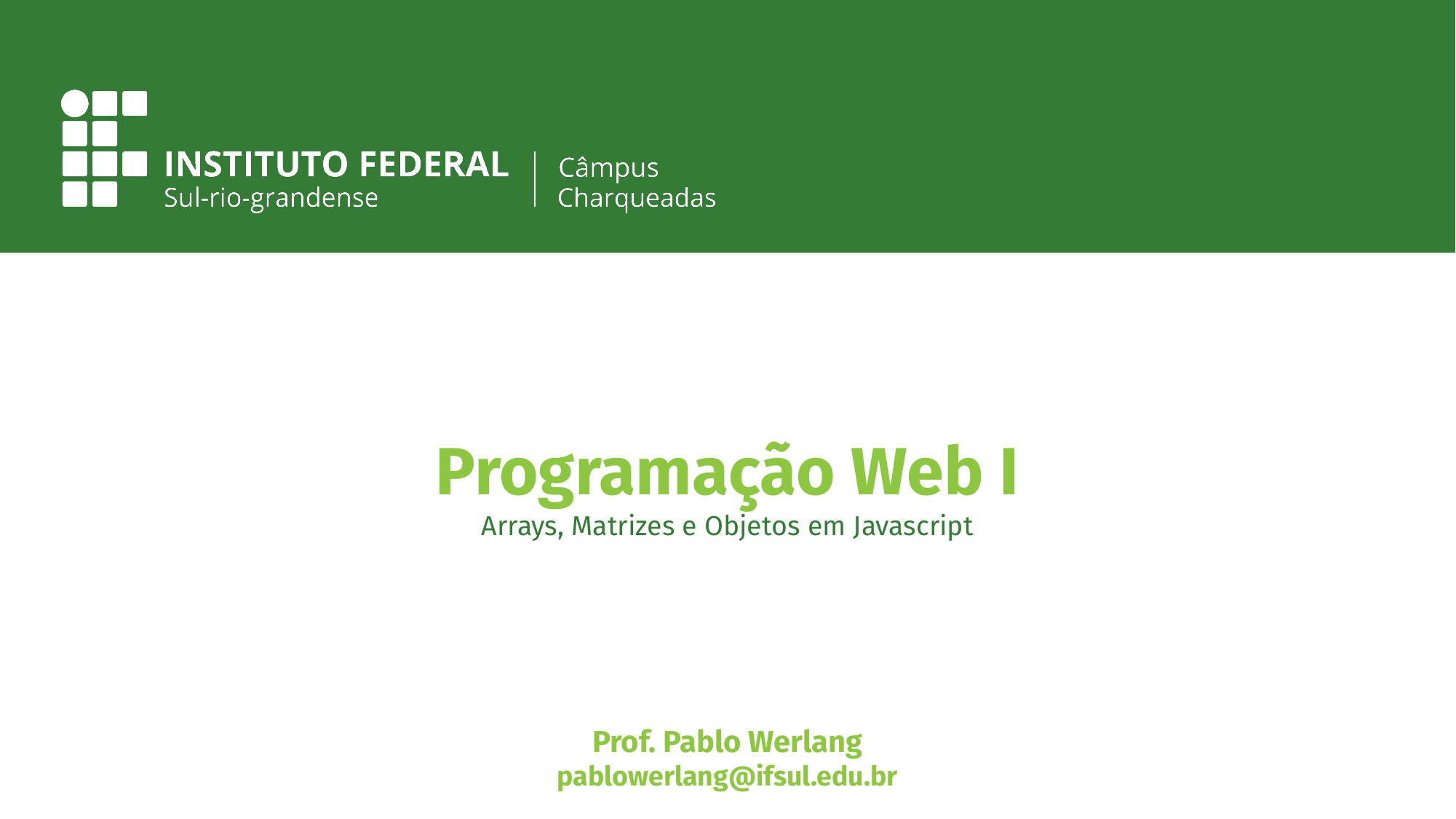

Programação Web I
Arrays, Matrizes e Objetos em Javascript